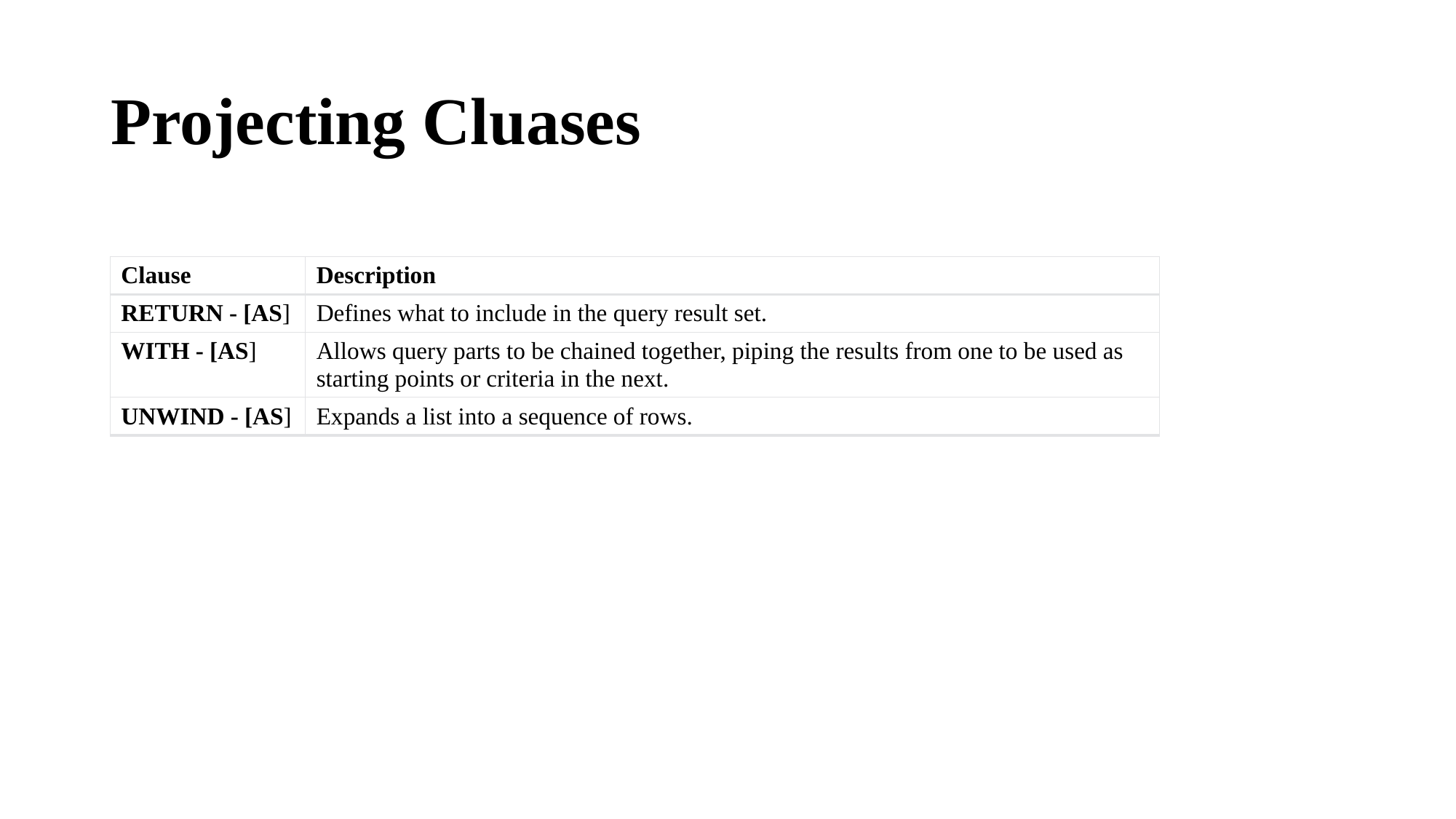

# Projecting Cluases
| Clause | Description |
| --- | --- |
| RETURN -​ [AS] | Defines what to include in the query result set. |
| WITH -​ [AS] | Allows query parts to be chained together, piping the results from one to be used as starting points or criteria in the next. |
| UNWIND -​ [AS] | Expands a list into a sequence of rows. |